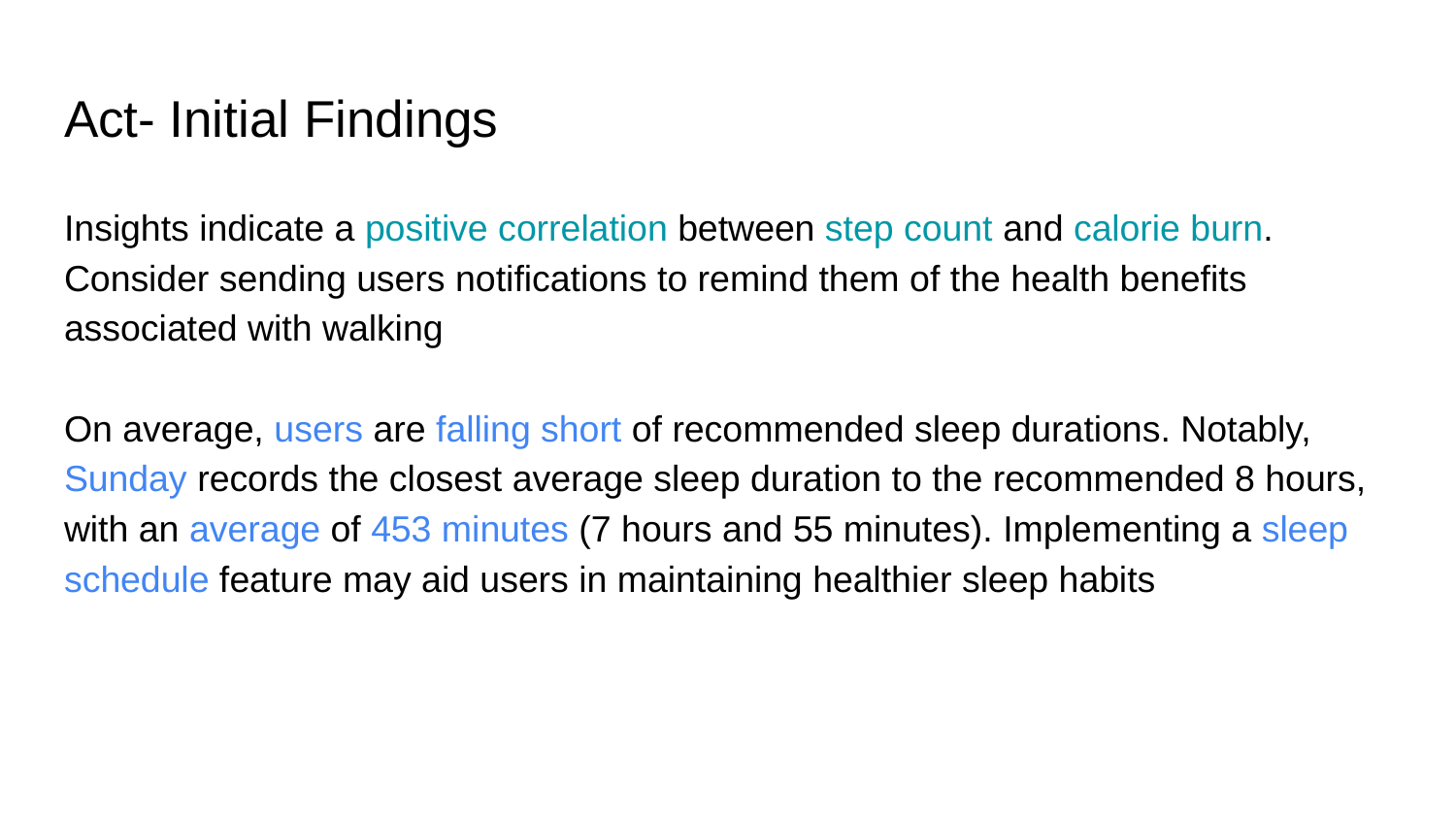

# Act- Initial Findings
Insights indicate a positive correlation between step count and calorie burn. Consider sending users notifications to remind them of the health benefits associated with walking

On average, users are falling short of recommended sleep durations. Notably, Sunday records the closest average sleep duration to the recommended 8 hours, with an average of 453 minutes (7 hours and 55 minutes). Implementing a sleep schedule feature may aid users in maintaining healthier sleep habits